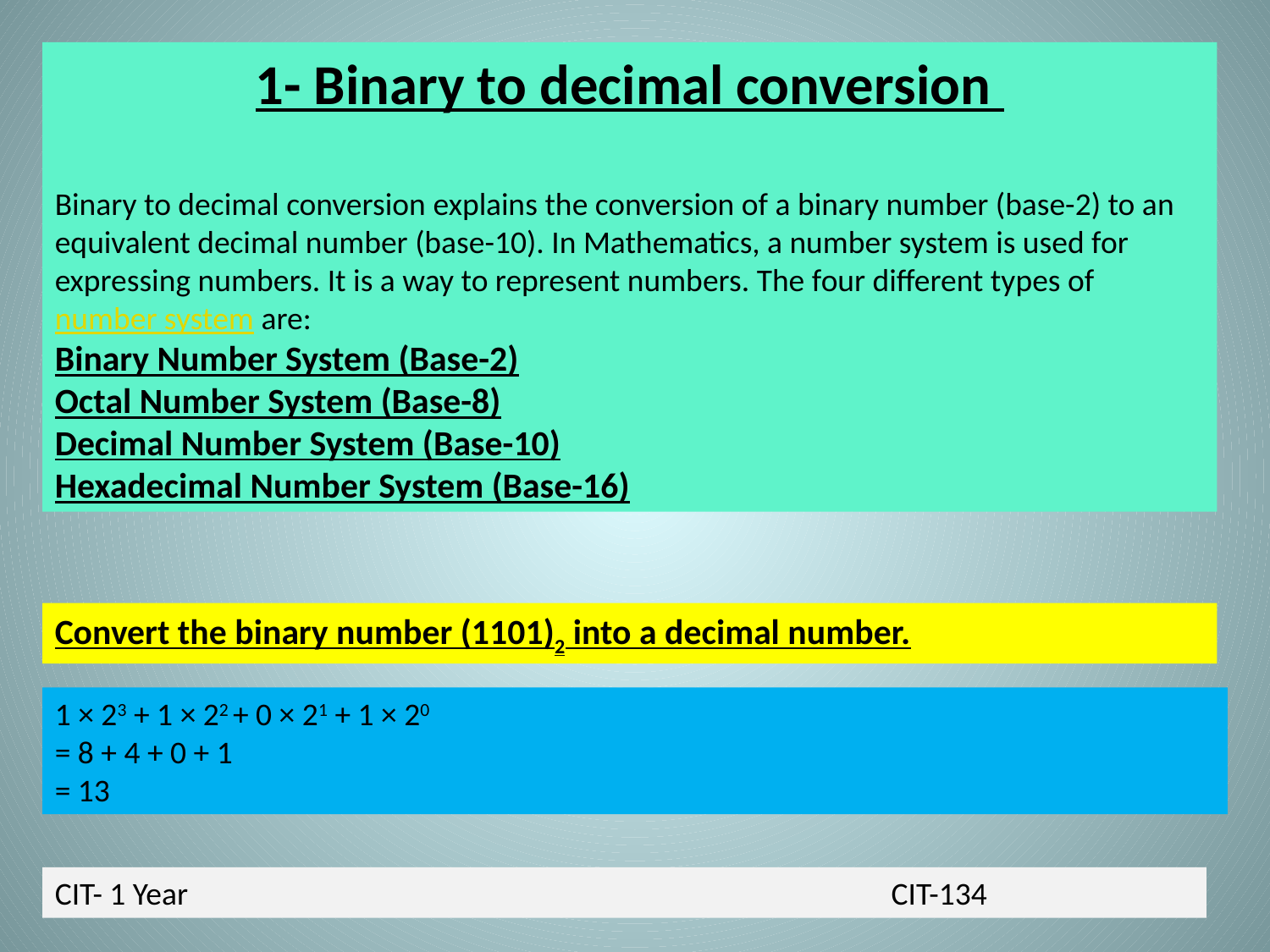

1- Binary to decimal conversion

Binary to decimal conversion explains the conversion of a binary number (base-2) to an equivalent decimal number (base-10). In Mathematics, a number system is used for expressing numbers. It is a way to represent numbers. The four different types of number system are:
Binary Number System (Base-2)
Octal Number System (Base-8)
Decimal Number System (Base-10)
Hexadecimal Number System (Base-16)
Convert the binary number (1101)2 into a decimal number.
1 × 23 + 1 × 22 + 0 × 21 + 1 × 20
= 8 + 4 + 0 + 1
= 13
CIT- 1 Year                                                                                                  CIT-134